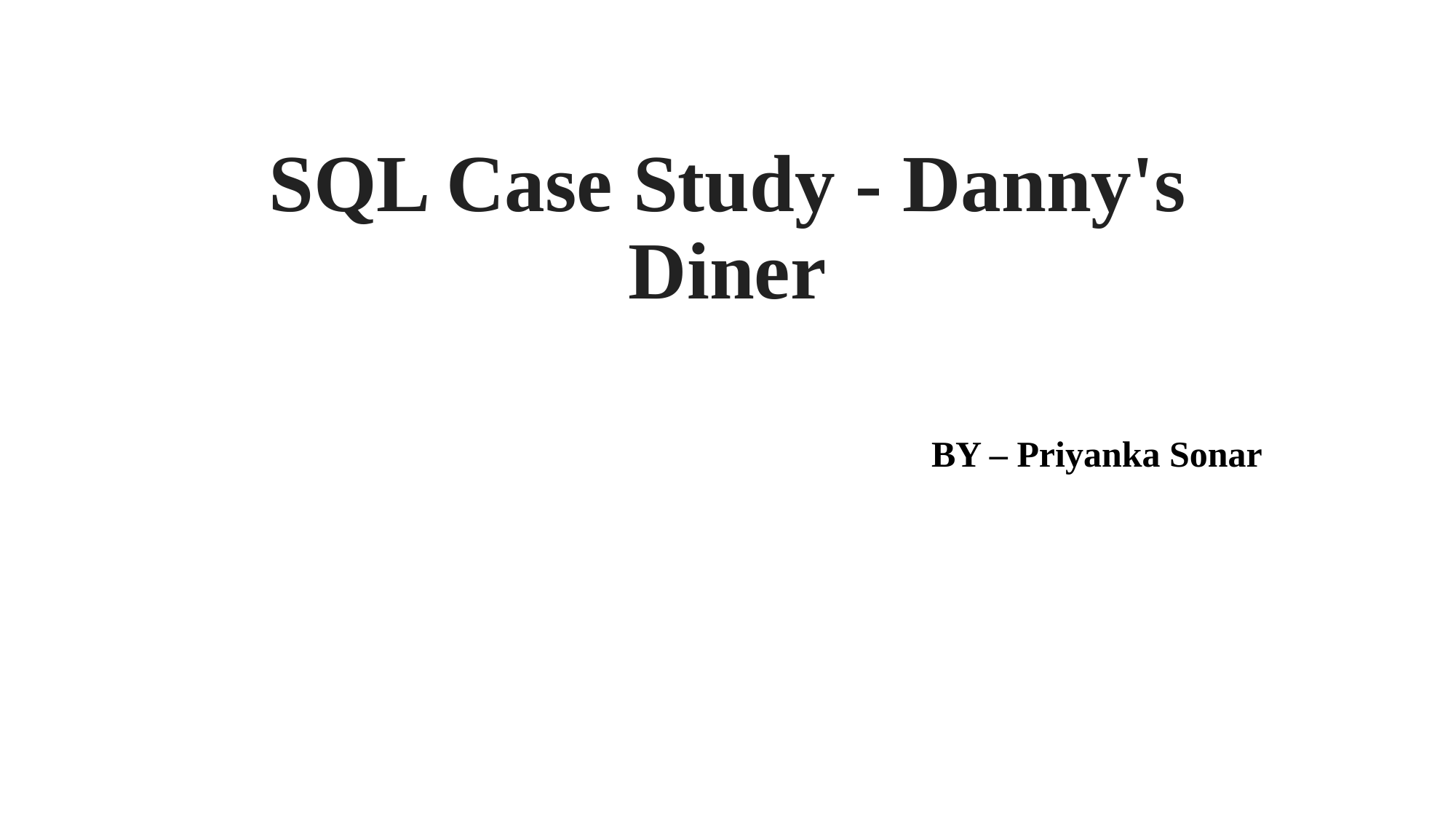

# SQL Case Study - Danny's Diner
BY – Priyanka Sonar